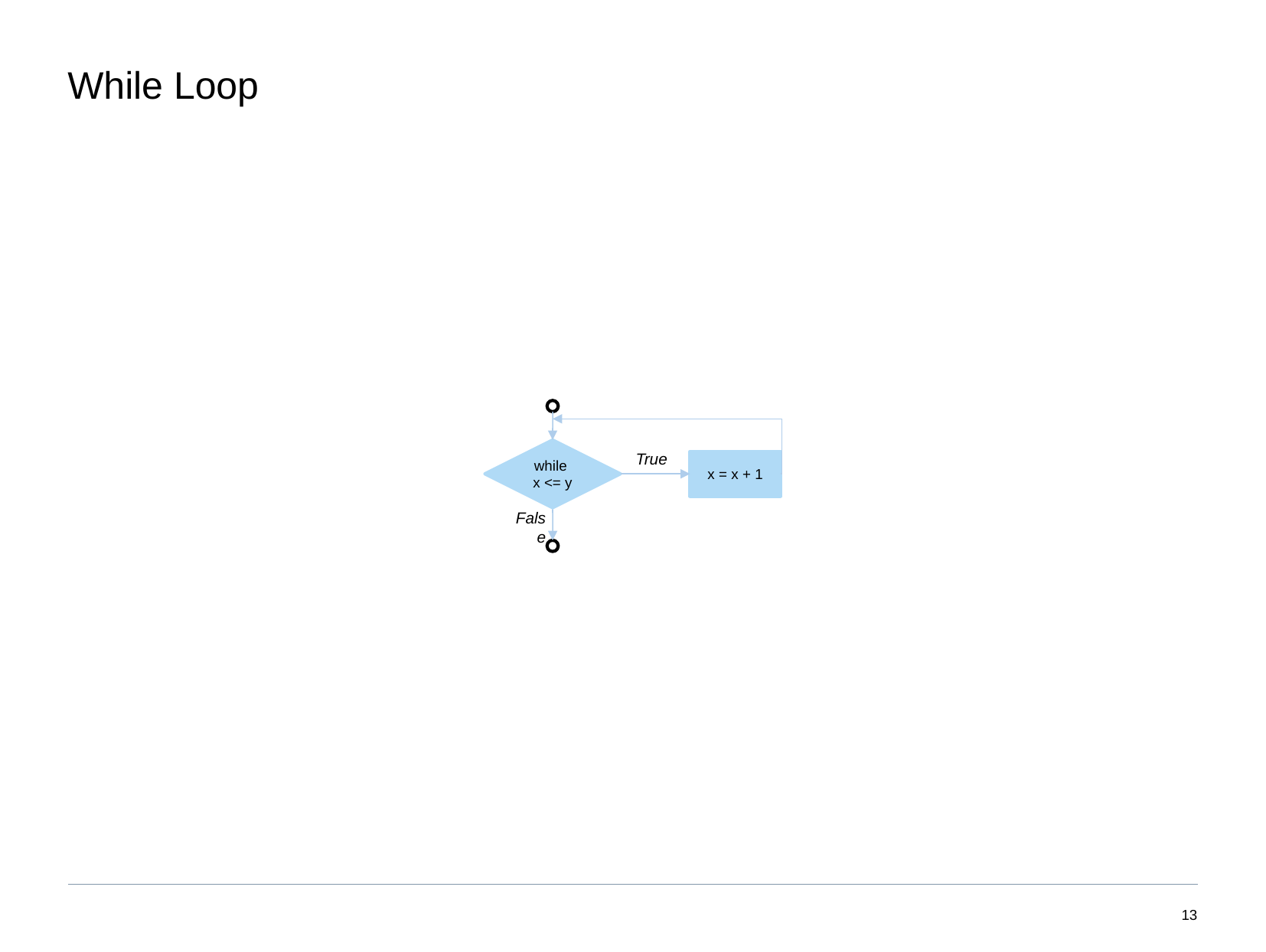

# While Loop

while
x <= y
True
x = x + 1
False

13